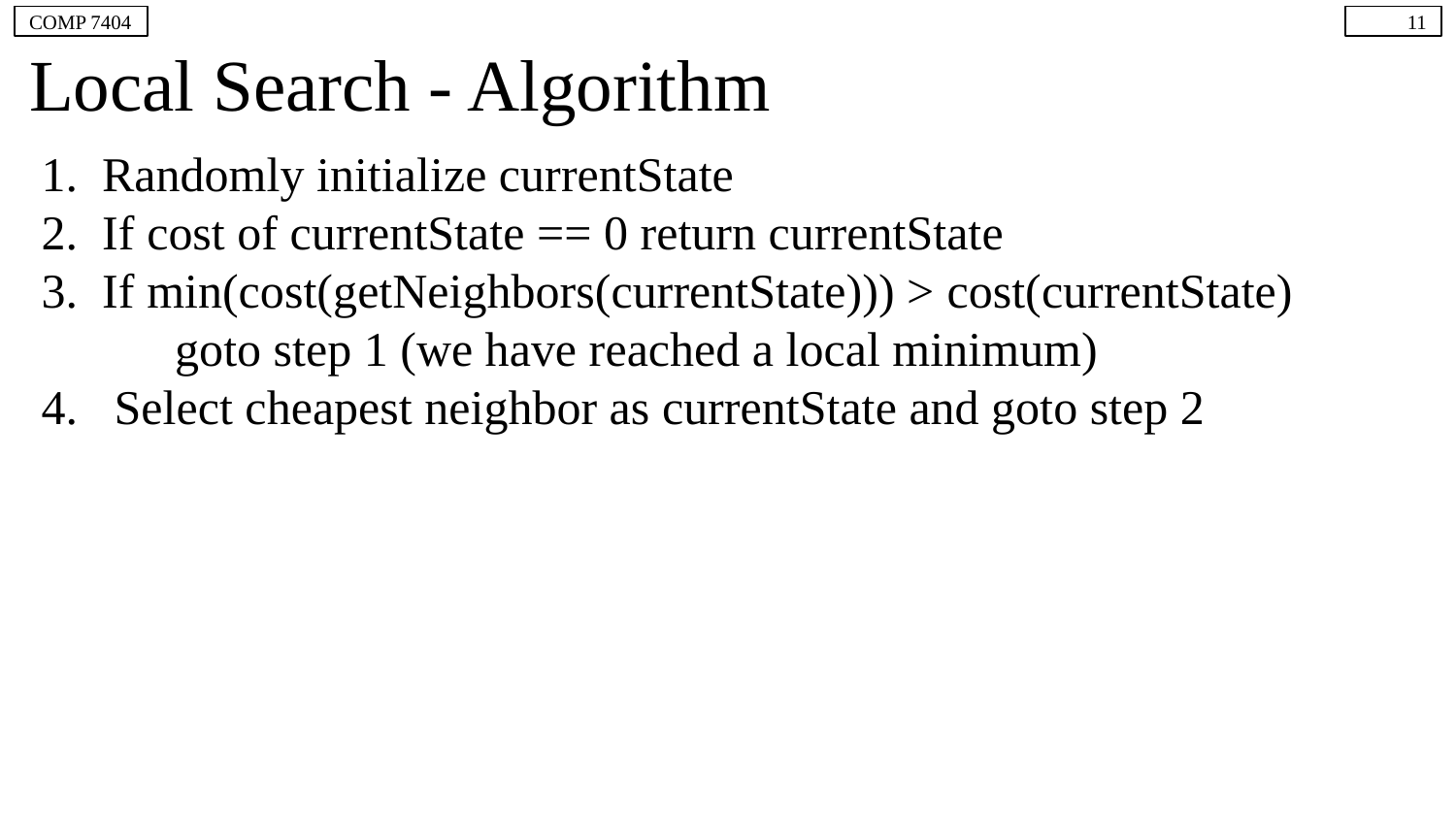

COMP 7404
11
# Local Search - Algorithm
Randomly initialize currentState
If cost of currentState == 0 return currentState
If min(cost(getNeighbors(currentState))) > cost(currentState)
goto step 1 (we have reached a local minimum)
Select cheapest neighbor as currentState and goto step 2